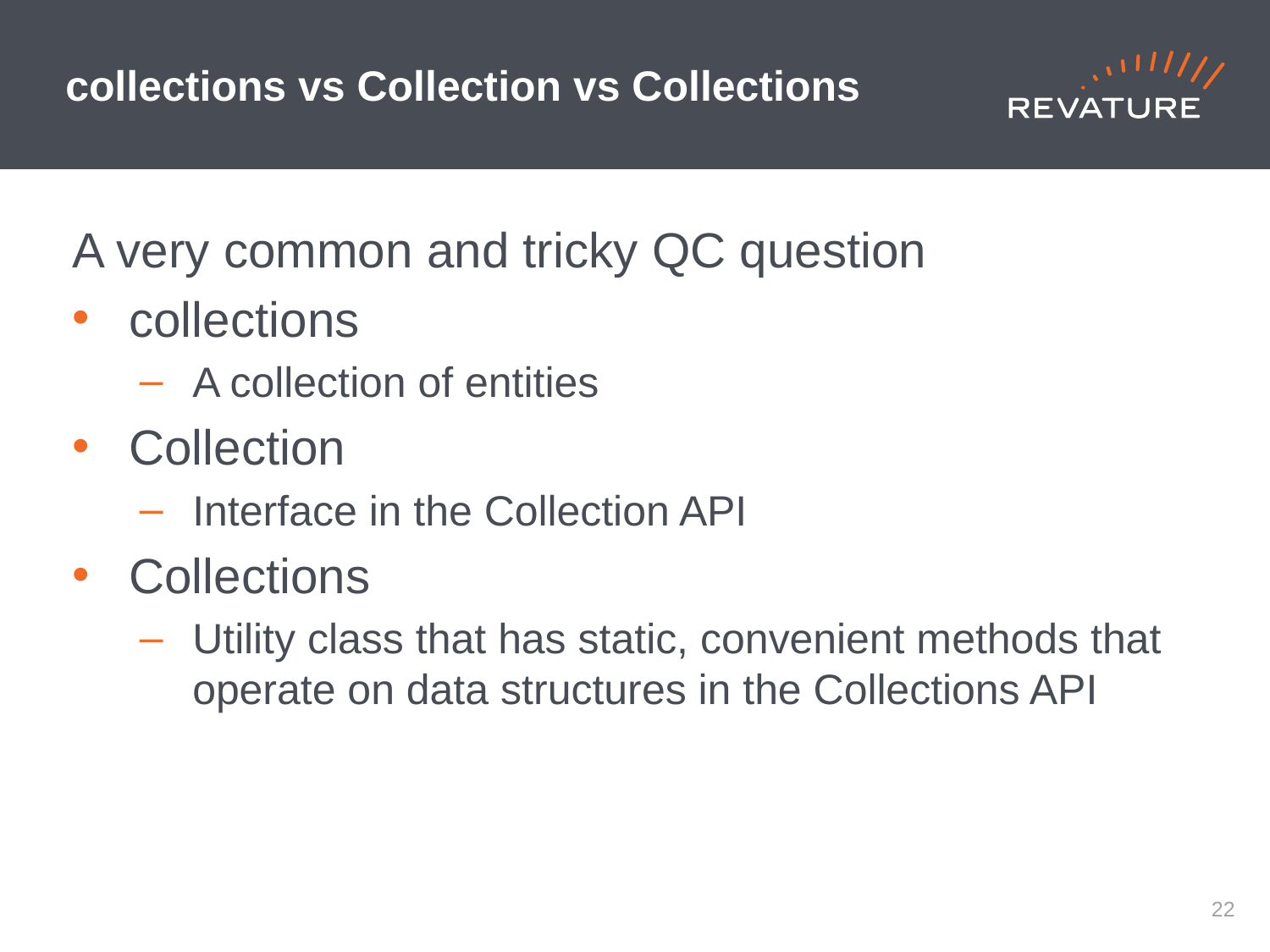

# collections vs Collection vs Collections
A very common and tricky QC question
collections
A collection of entities
Collection
Interface in the Collection API
Collections
Utility class that has static, convenient methods that operate on data structures in the Collections API
22